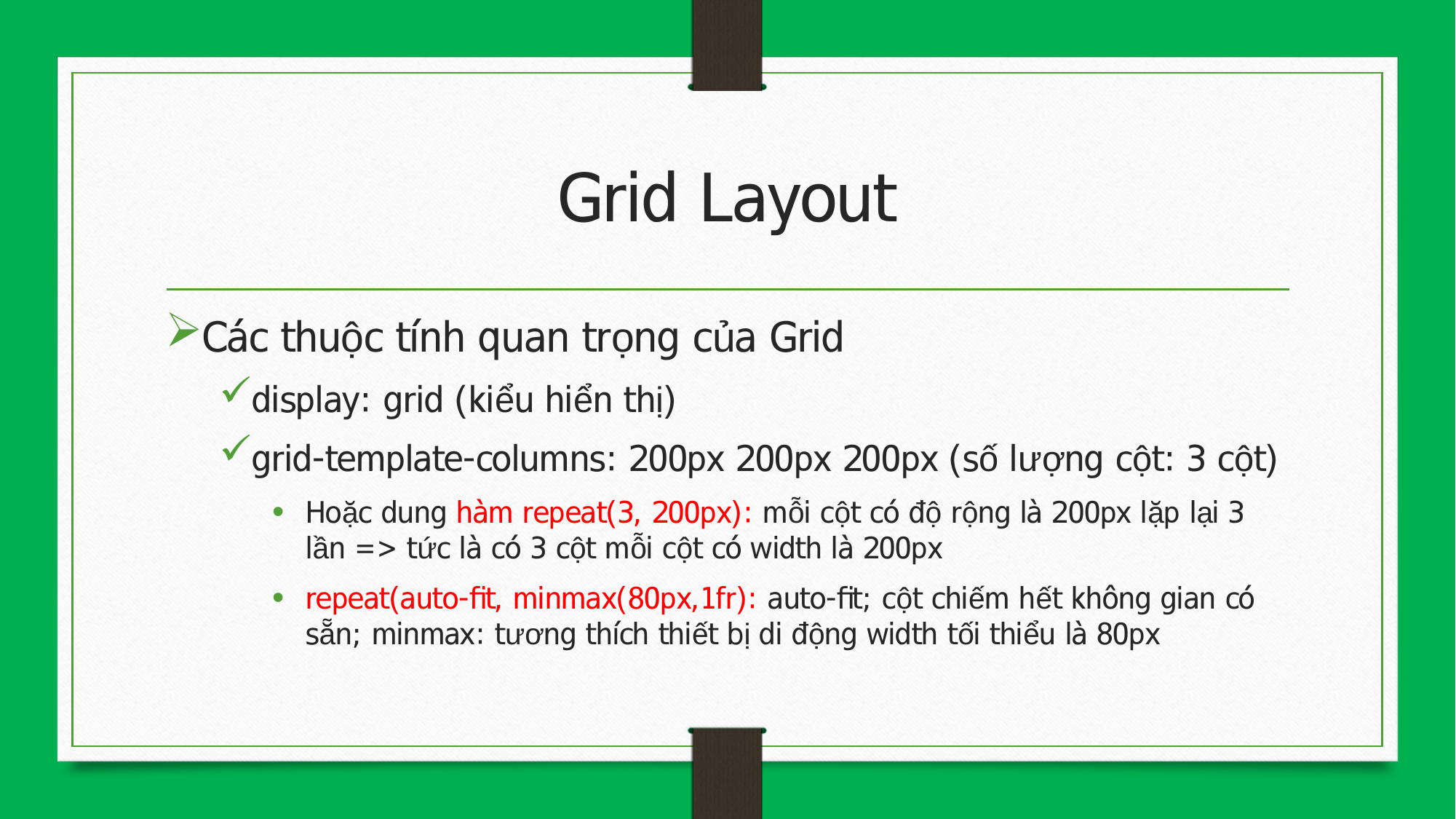

# Grid Layout
Các thuộc tính quan trọng của Grid
display: grid (kiểu hiển thị)
grid-template-columns: 200px 200px 200px (số lượng cột: 3 cột)
Hoặc dung hàm repeat(3, 200px): mỗi cột có độ rộng là 200px lặp lại 3 lần => tức là có 3 cột mỗi cột có width là 200px
repeat(auto-fit, minmax(80px,1fr): auto-fit; cột chiếm hết không gian có sẵn; minmax: tương thích thiết bị di động width tối thiểu là 80px